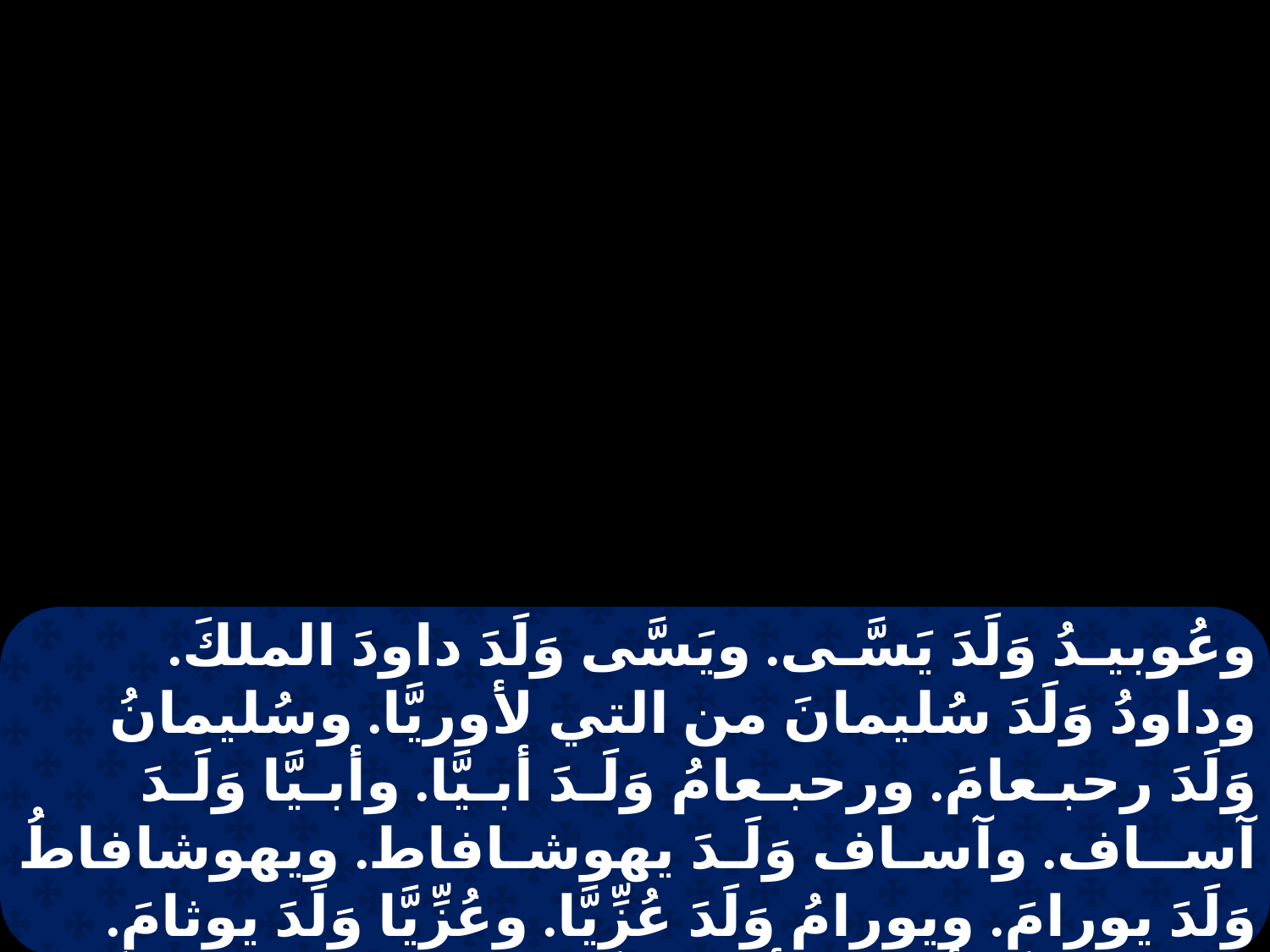

وعُوبيـدُ وَلَدَ يَسَّـى. ويَسَّى وَلَدَ داودَ الملكَ. وداودُ وَلَدَ سُليمانَ من التي لأوريَّا. وسُليمانُ وَلَدَ رحبـعامَ. ورحبـعامُ وَلَـدَ أبـيَّا. وأبـيَّا وَلَـدَ آســاف. وآسـاف وَلَـدَ يهوشـافاط. ويهوشافاطُ وَلَدَ يورامَ. ويورامُ وَلَدَ عُزِّيَّا. وعُزِّيَّا وَلَدَ يوثامَ. ويوثامُ وَلَدَ أحازَ. وأحازُ وَلَدَ حزقيَّا. وحزقيَّا وَلَدَ مَنسَّى. ومَنسَّى وَلَدَ عموص. وعموص وَلَدَ يوشِيَّا.